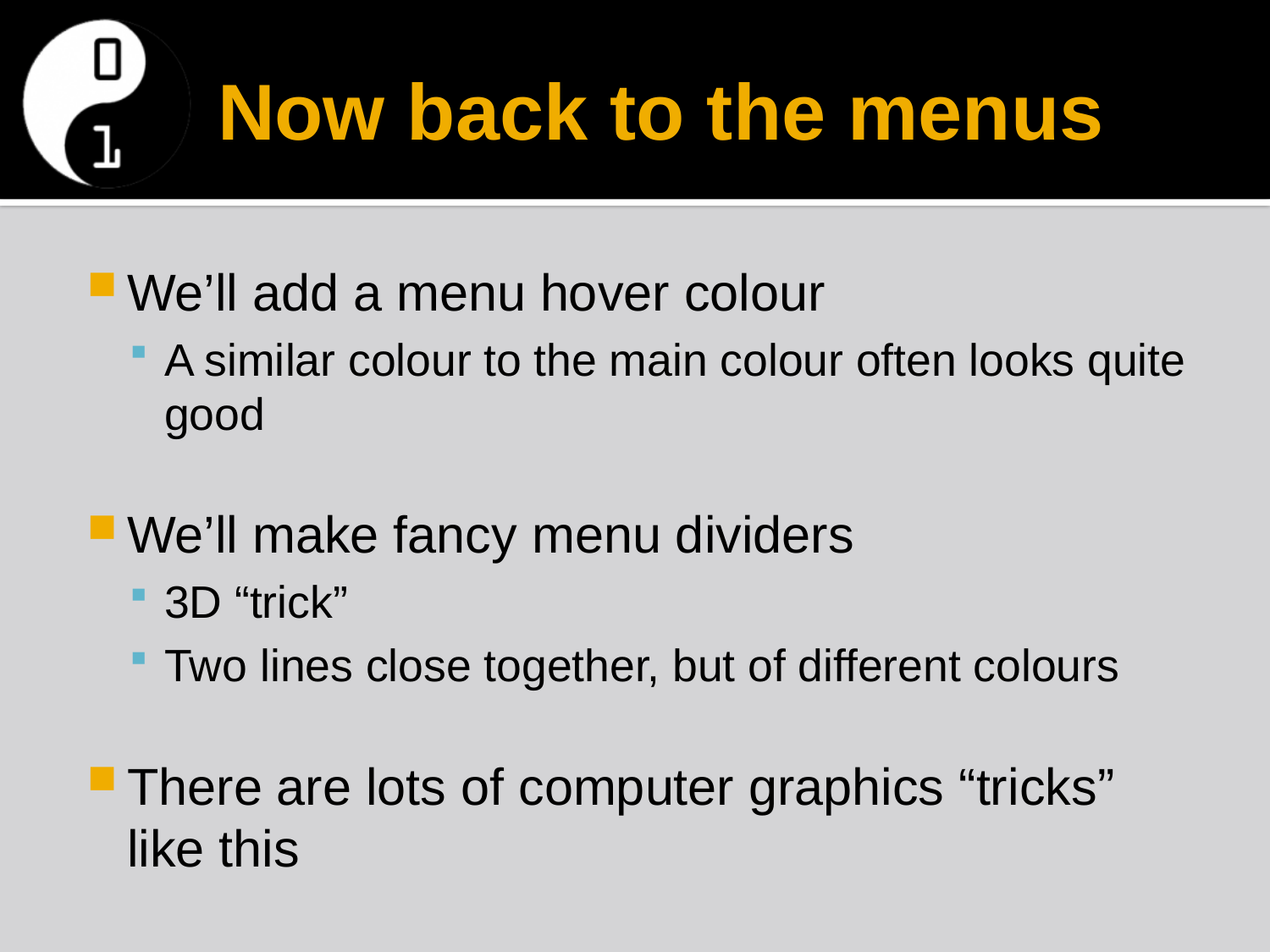

# Now back to the menus
We’ll add a menu hover colour
A similar colour to the main colour often looks quite good

We’ll make fancy menu dividers
3D “trick”
Two lines close together, but of different colours

There are lots of computer graphics “tricks” like this